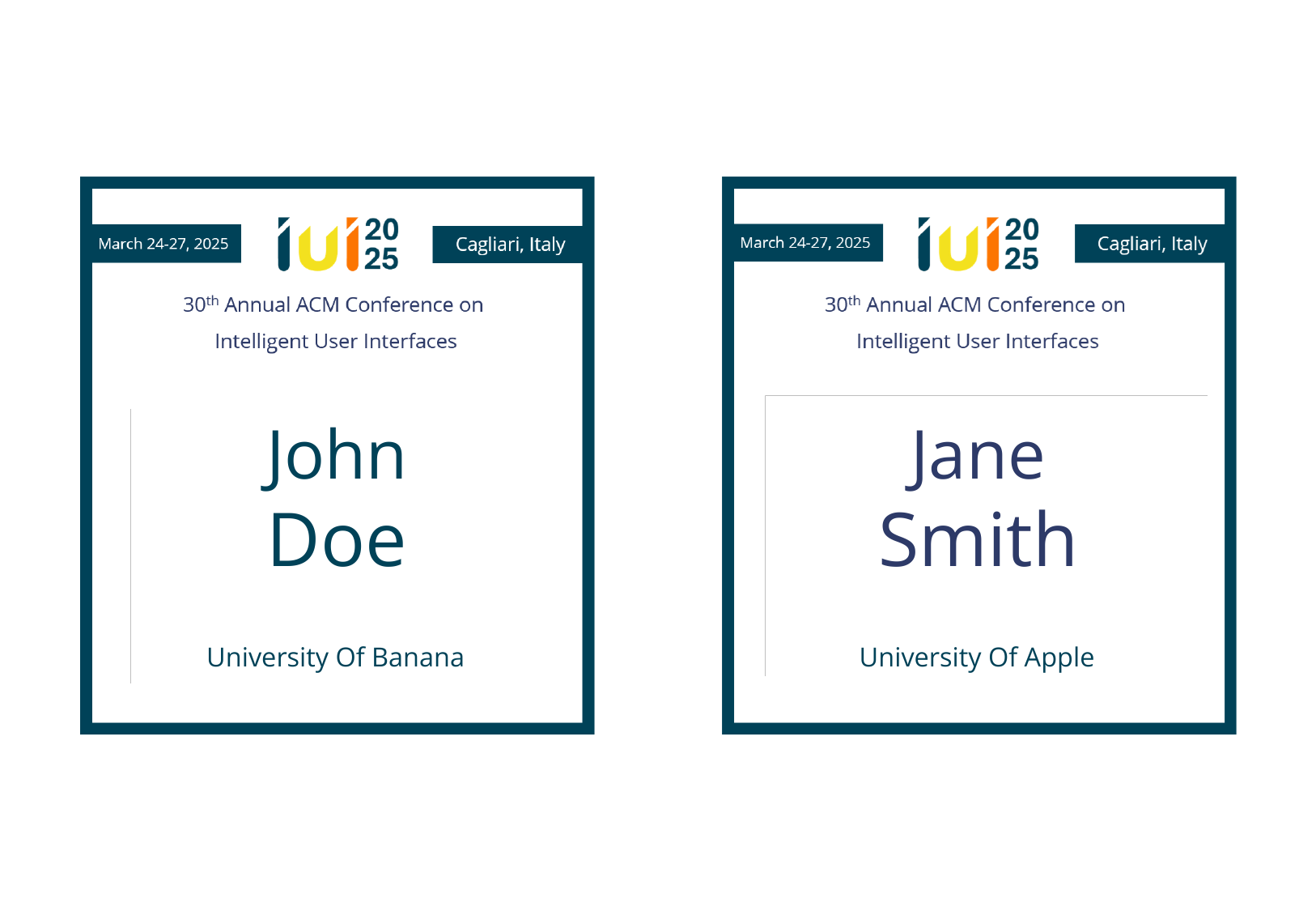

John
Doe
Jane
Smith
University Of Banana
University Of Apple